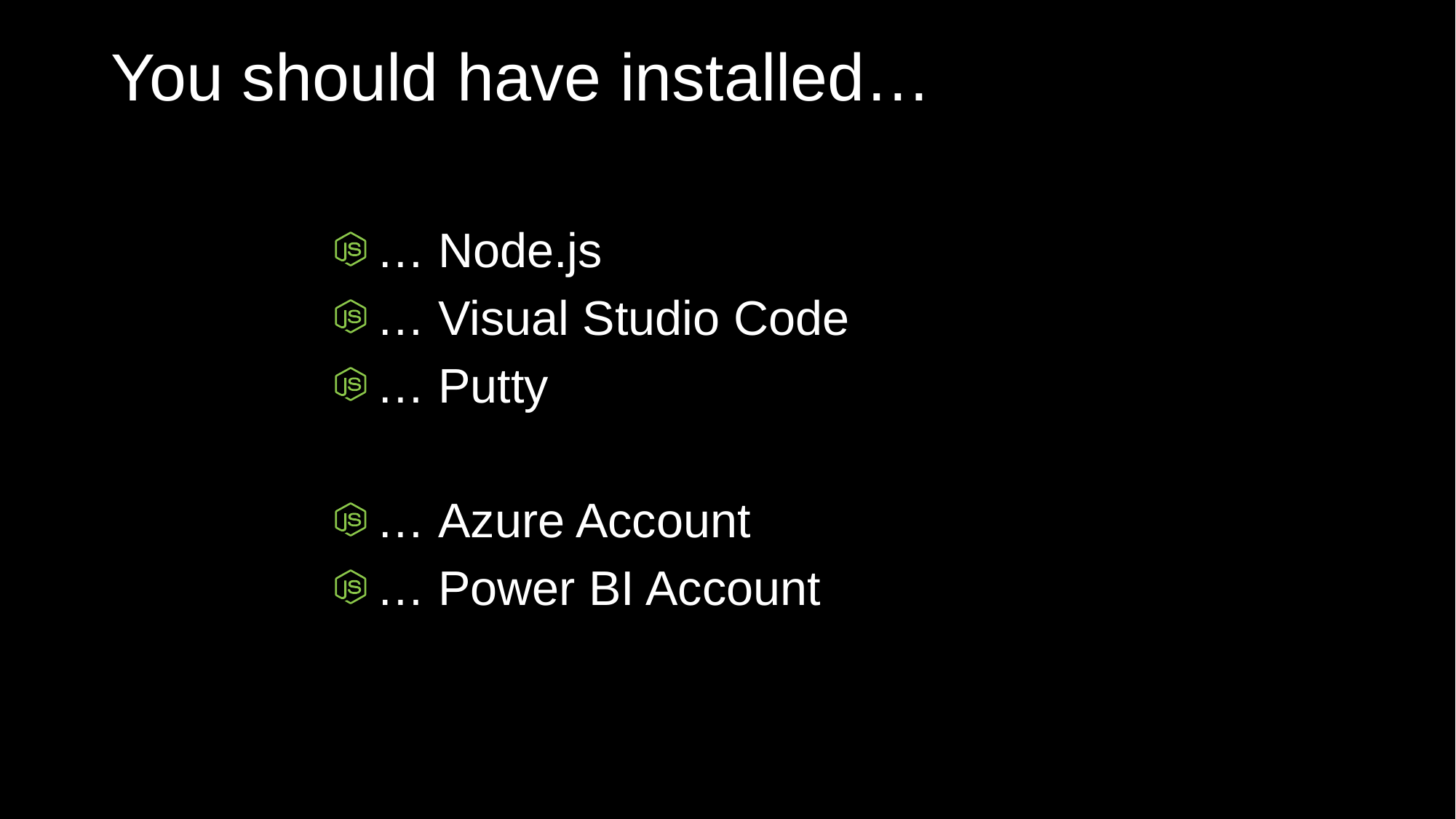

# You should have installed…
… Node.js
… Visual Studio Code
… Putty

… Azure Account
… Power BI Account